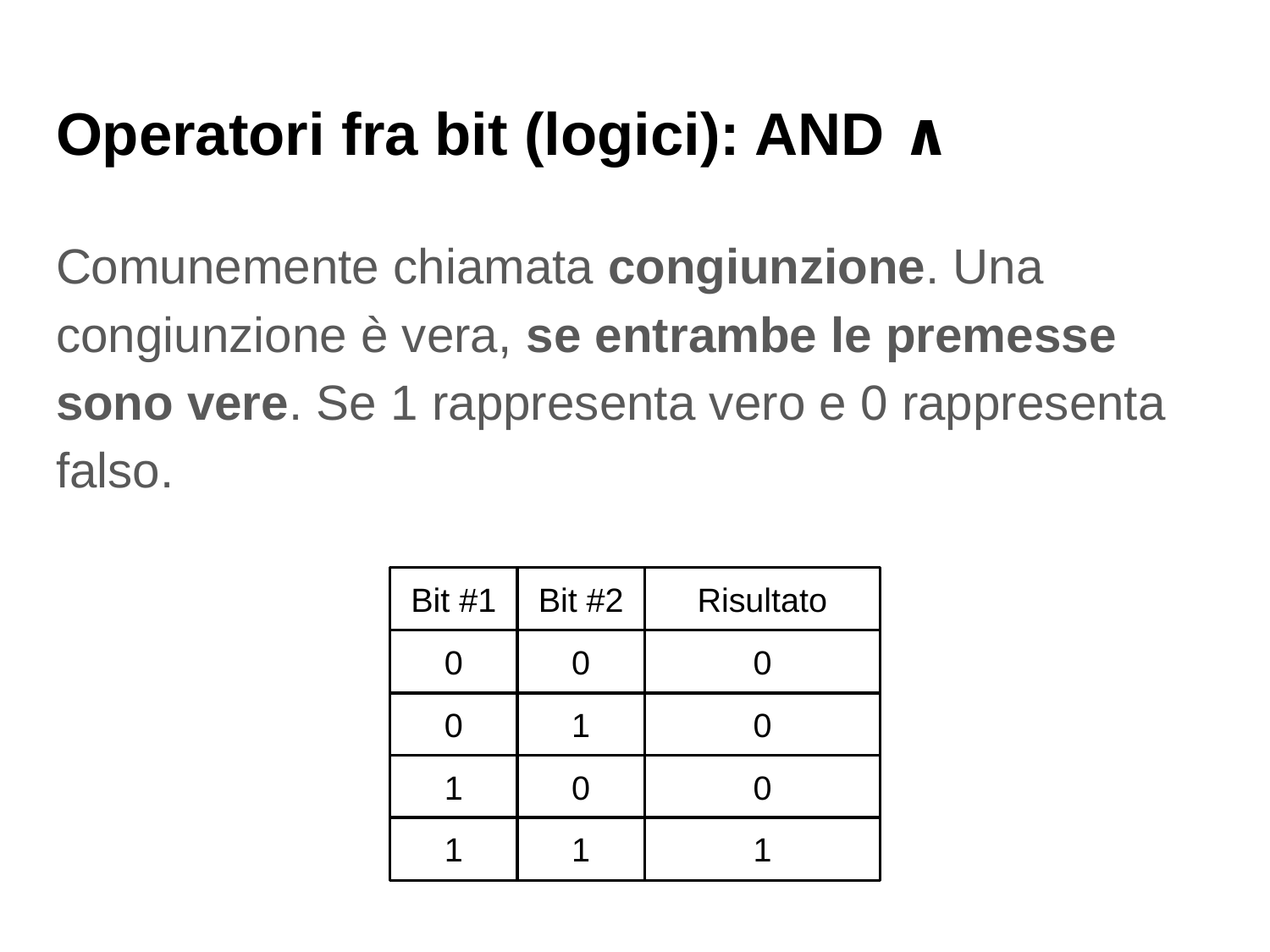

# Operatori fra bit (logici): AND ∧
Comunemente chiamata congiunzione. Una congiunzione è vera, se entrambe le premesse sono vere. Se 1 rappresenta vero e 0 rappresenta falso.
Bit #1
Bit #2
Risultato
0
0
0
0
1
0
1
0
0
1
1
1